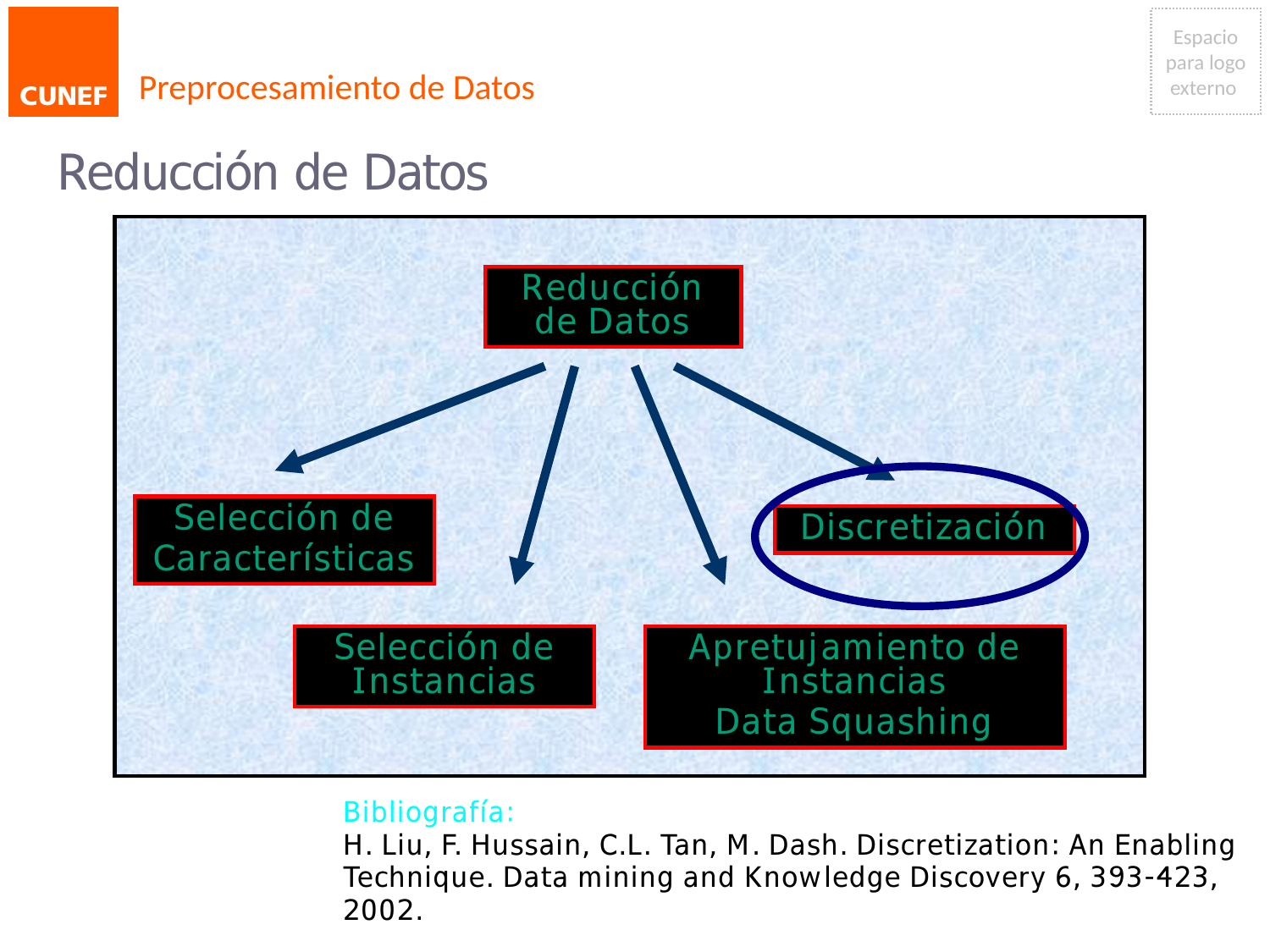

# Preprocesamiento de Datos
Reducción de Datos

Reducción de Datos

Selección de
Características
Discretización
Selección de Instancias
Apretujamiento de Instancias
Data Squashing
Bibliografía:
H. Liu, F. Hussain, C.L. Tan, M. Dash. Discretization: An Enabling
Technique. Data mining and Knowledge Discovery 6, 393-423,
2002.